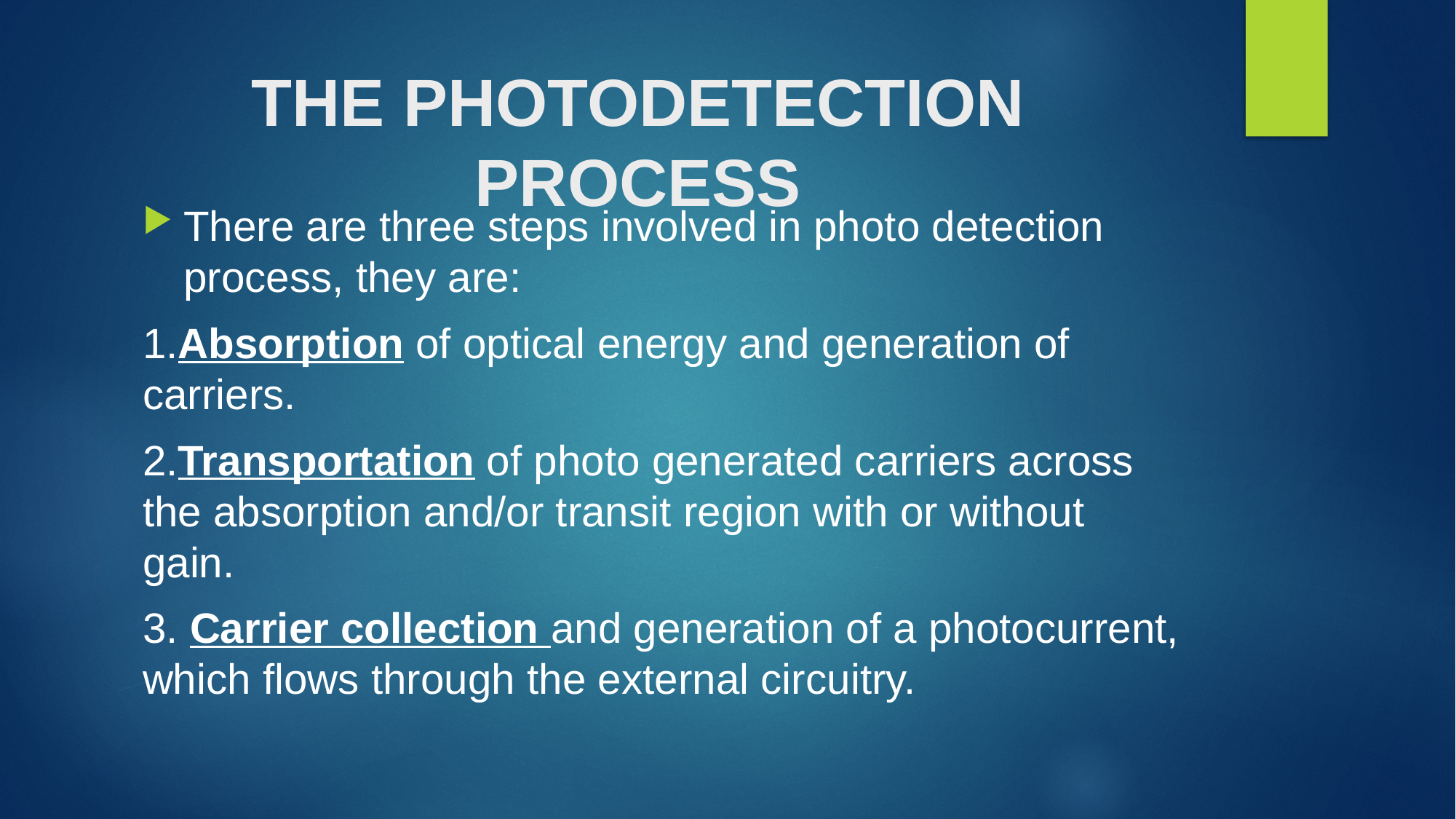

# THE PHOTODETECTION PROCESS
There are three steps involved in photo detection process, they are:
1.Absorption of optical energy and generation of carriers.
2.Transportation of photo generated carriers across the absorption and/or transit region with or without gain.
3. Carrier collection and generation of a photocurrent, which flows through the external circuitry.